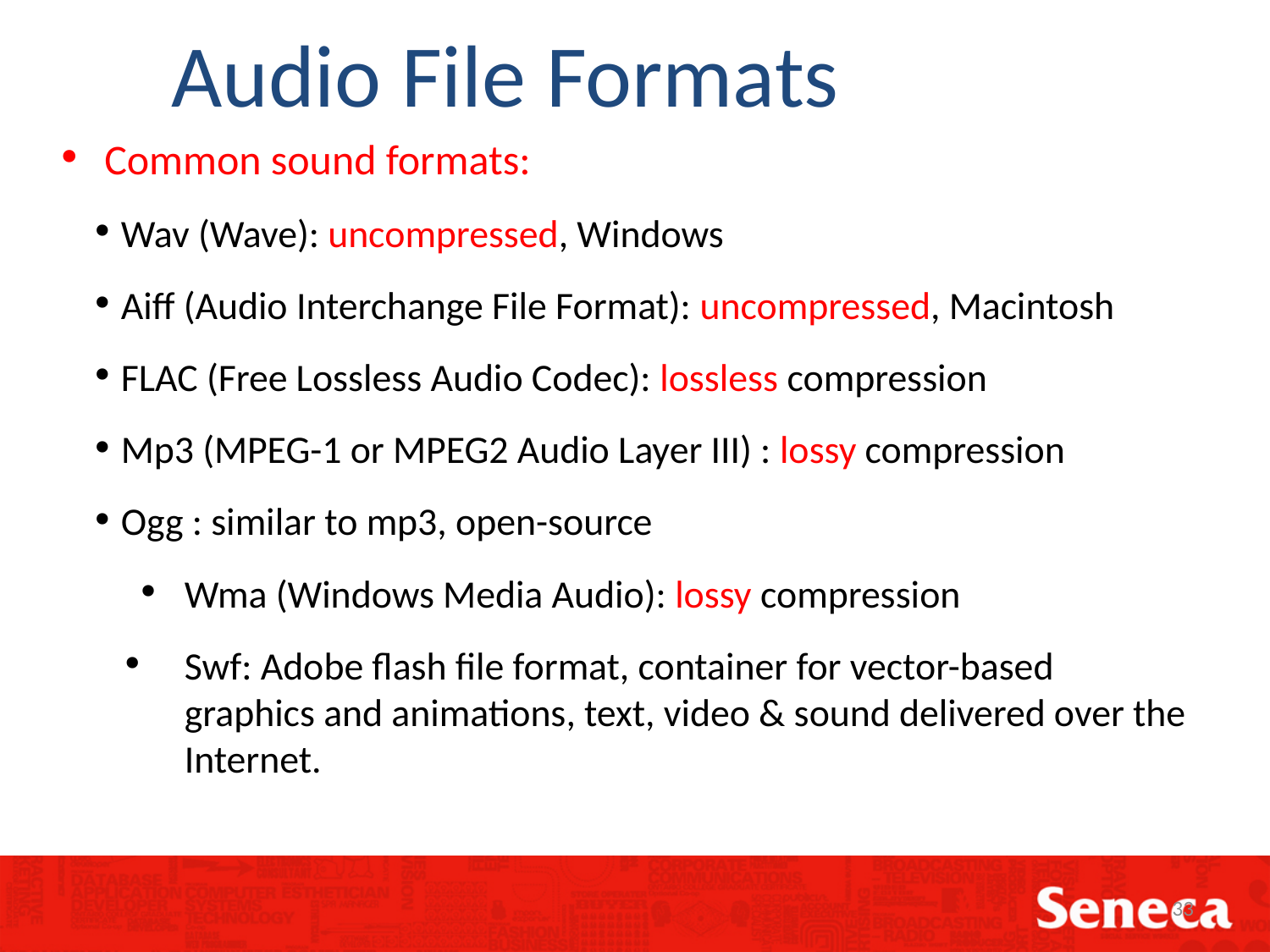

Audio File Formats
Common sound formats:
Wav (Wave): uncompressed, Windows
Aiff (Audio Interchange File Format): uncompressed, Macintosh
FLAC (Free Lossless Audio Codec): lossless compression
Mp3 (MPEG-1 or MPEG2 Audio Layer III) : lossy compression
Ogg : similar to mp3, open-source
Wma (Windows Media Audio): lossy compression
Swf: Adobe flash file format, container for vector-based graphics and animations, text, video & sound delivered over the Internet.

33